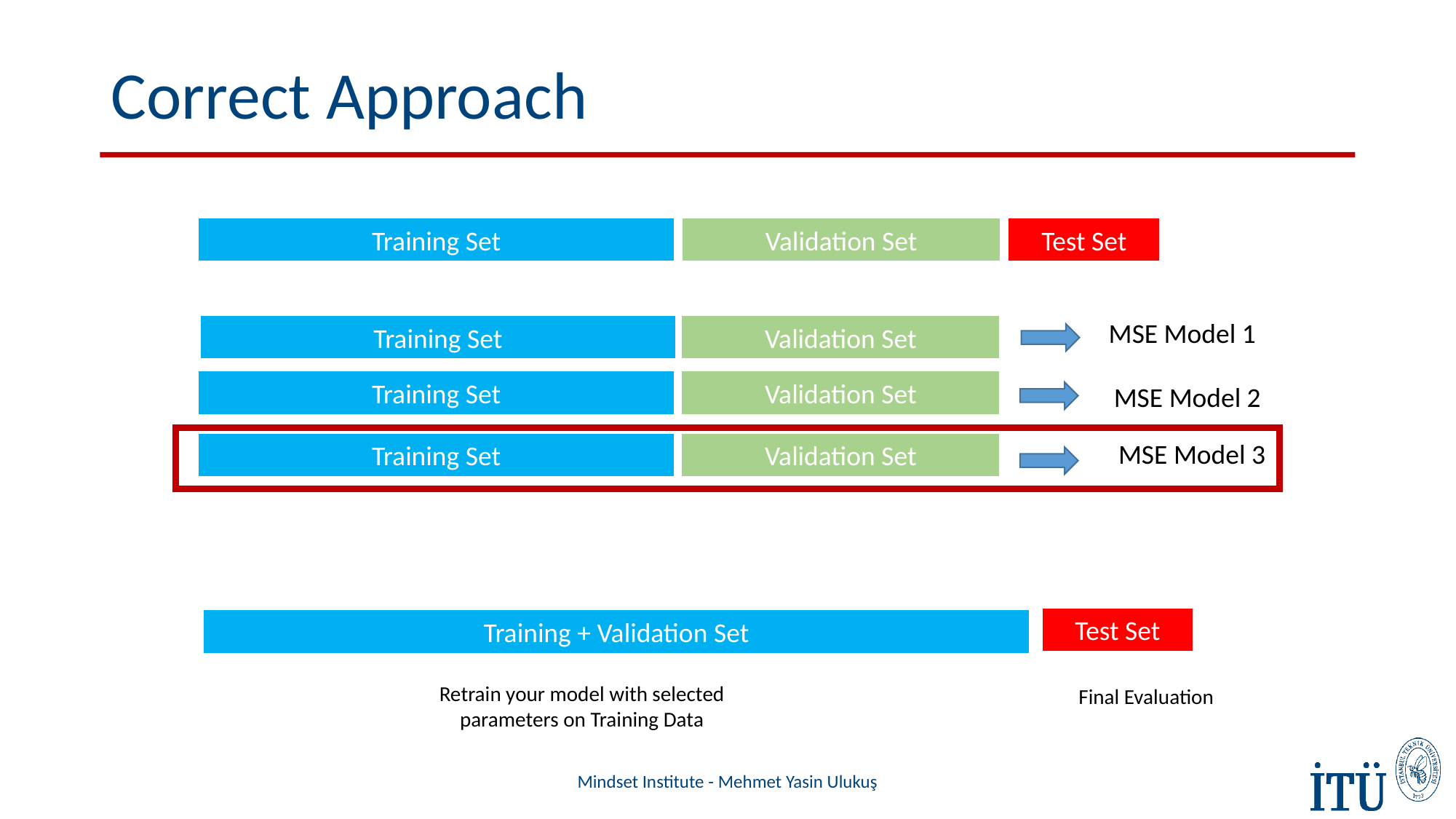

# Correct Approach
Training Set
Validation Set
Test Set
MSE Model 1
Training Set
Validation Set

Training Set
Validation Set
MSE Model 2

MSE Model 3
Training Set
Validation Set

Test Set
Training + Validation Set
Retrain your model with selected parameters on Training Data
Final Evaluation
Mindset Institute - Mehmet Yasin Ulukuş